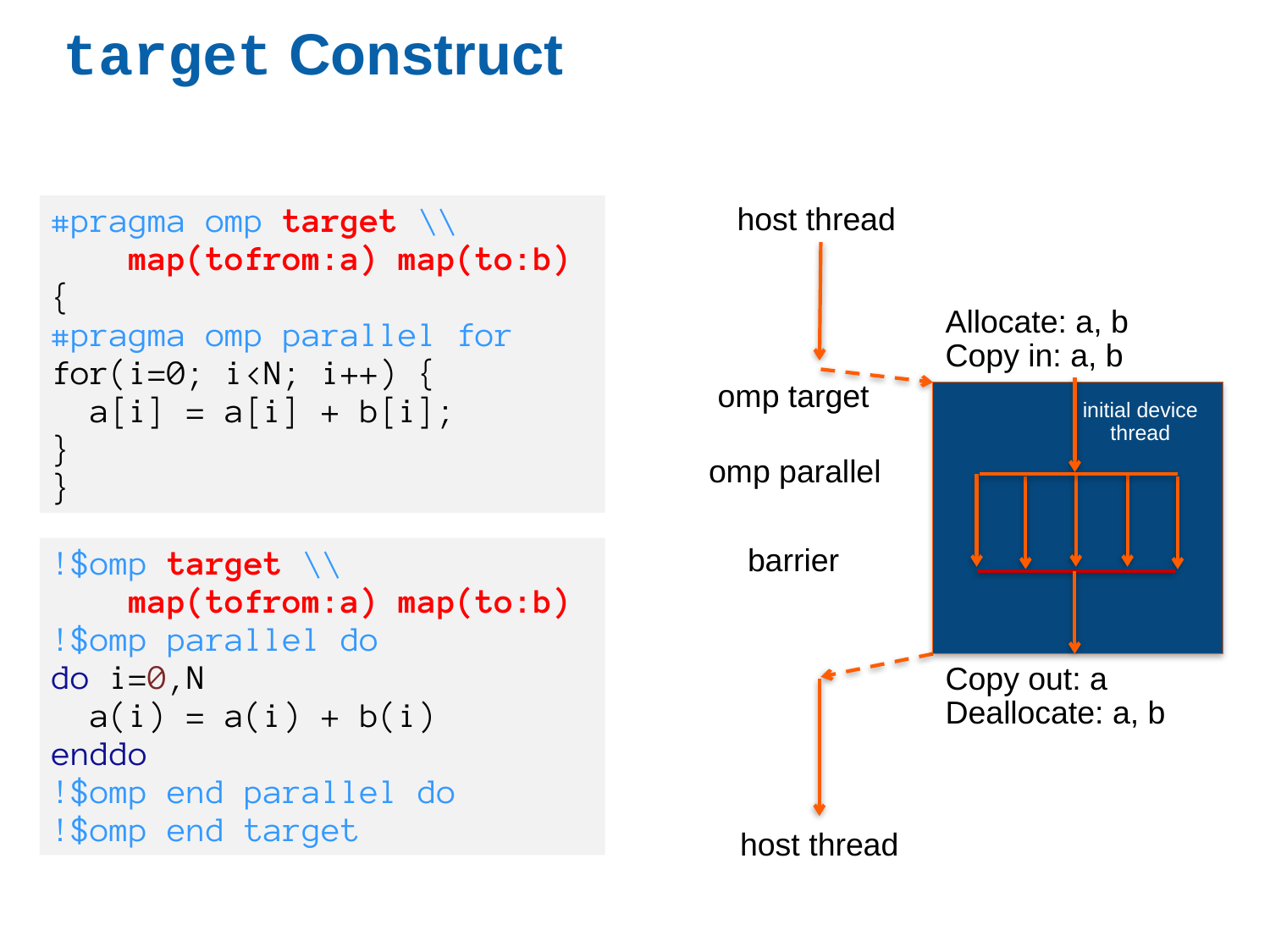

# target Construct
#pragma omp target \\
    map(tofrom:a) map(to:b)
{
#pragma omp parallel for
for(i=0; i<N; i++) {
  a[i] = a[i] + b[i];
}
}
host thread
Allocate: a, b
Copy in: a, b
Device
omp target

initial device
thread
omp parallel
barrier
!$omp target \\
    map(tofrom:a) map(to:b)
!$omp parallel do
do i=0,N
  a(i) = a(i) + b(i)
enddo
!$omp end parallel do
!$omp end target
7
Copy out: a
Deallocate: a, b

host thread